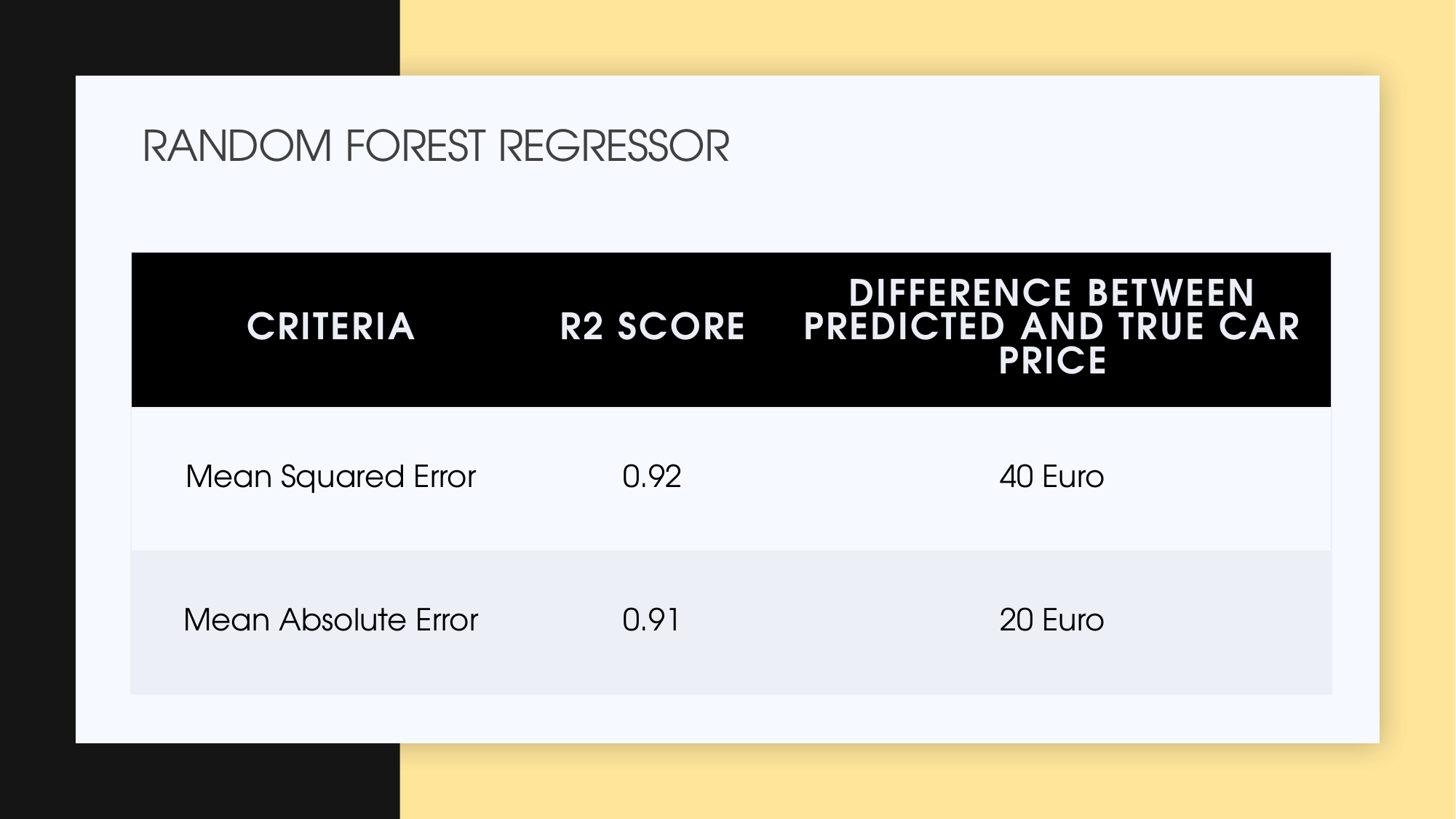

# Random Forest Regressor
| criteria | R2 Score | Difference BETWEEN PREDICTED AND TRUE car PRICE |
| --- | --- | --- |
| Mean Squared Error | 0.92 | 40 Euro |
| Mean Absolute Error | 0.91 | 20 Euro |